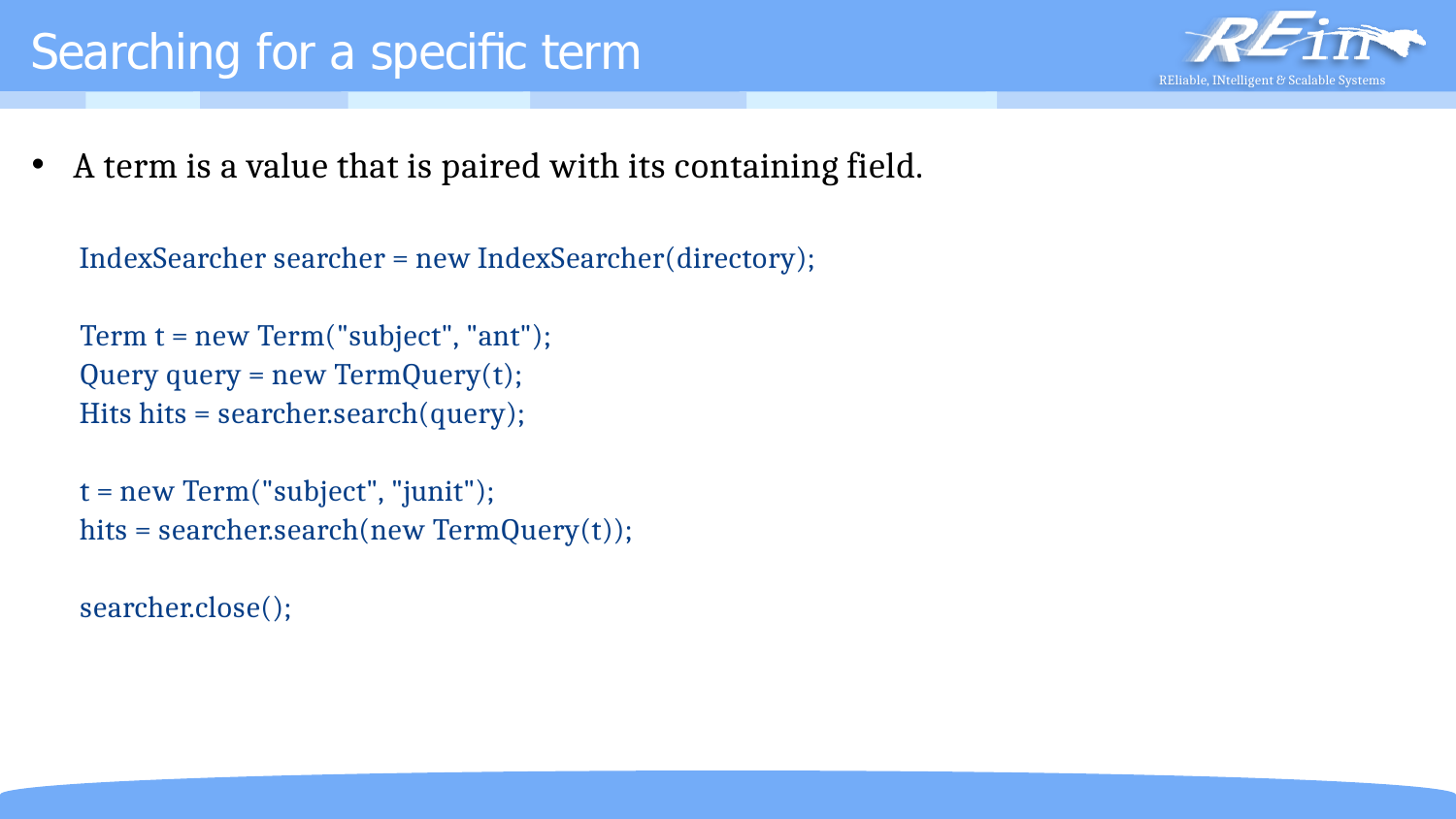

# Searching for a specific term
A term is a value that is paired with its containing field.

IndexSearcher searcher = new IndexSearcher(directory);

Term t = new Term("subject", "ant");
Query query = new TermQuery(t);
Hits hits = searcher.search(query);

t = new Term("subject", "junit");
hits = searcher.search(new TermQuery(t));

searcher.close();
35